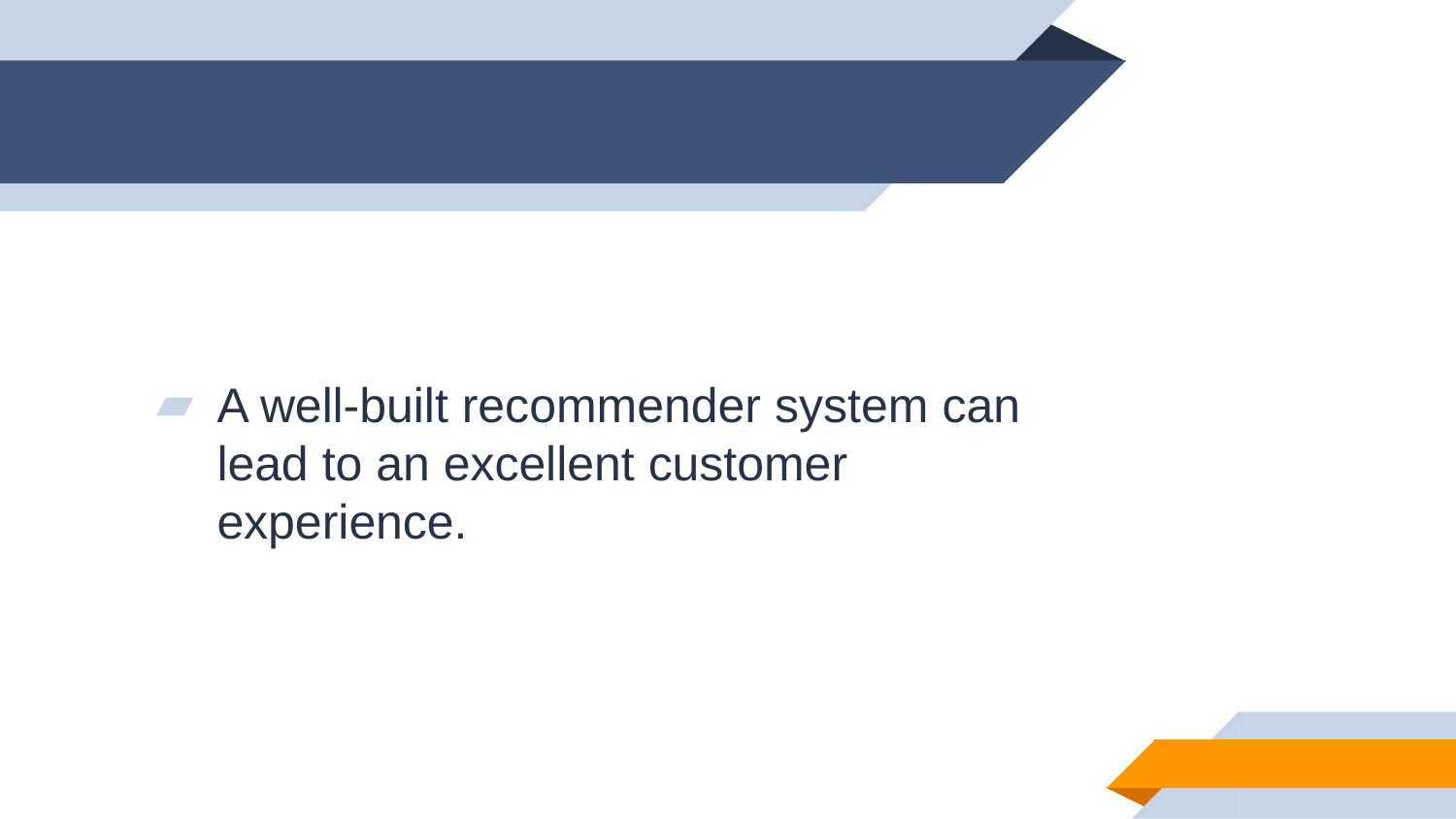

A well-built recommender system can lead to an excellent customer experience.
28